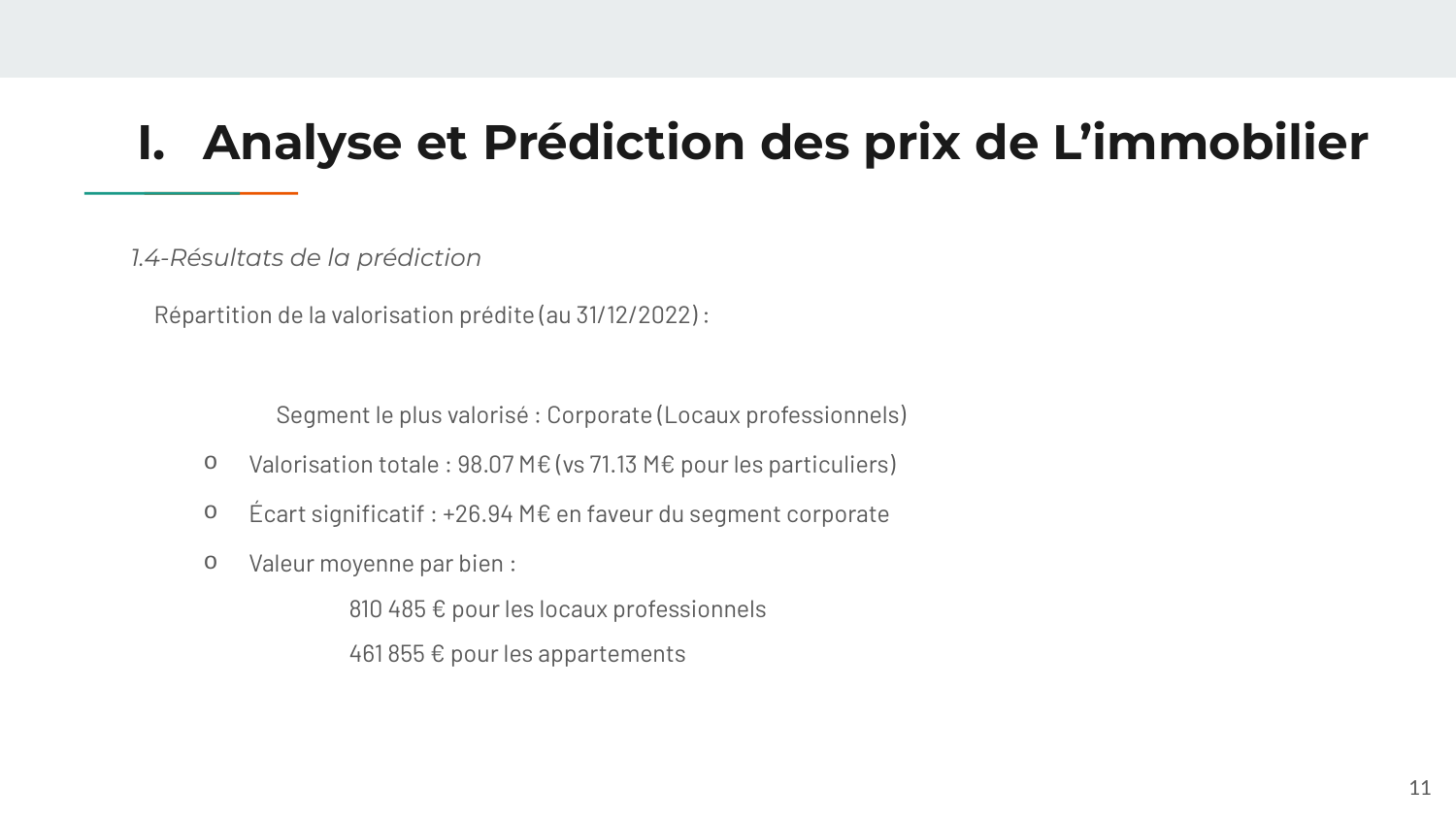

# Analyse et Prédiction des prix de L’immobilier
1.4-Résultats de la prédiction
Répartition de la valorisation prédite (au 31/12/2022) :

	Segment le plus valorisé : Corporate (Locaux professionnels)
Valorisation totale : 98.07 M€ (vs 71.13 M€ pour les particuliers)
Écart significatif : +26.94 M€ en faveur du segment corporate
Valeur moyenne par bien :
	810 485 € pour les locaux professionnels
	461 855 € pour les appartements

11